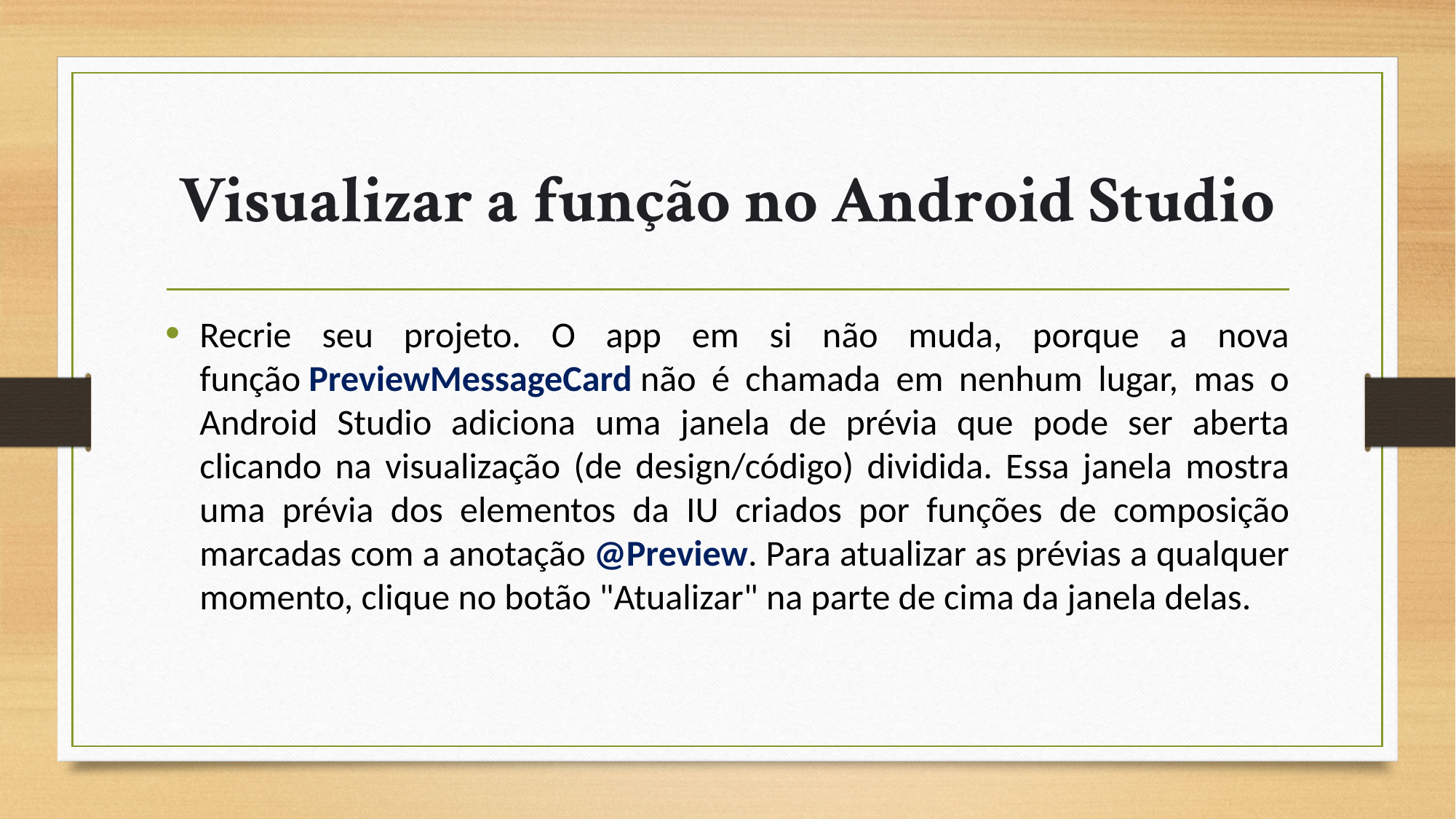

# Visualizar a função no Android Studio
Recrie seu projeto. O app em si não muda, porque a nova função PreviewMessageCard não é chamada em nenhum lugar, mas o Android Studio adiciona uma janela de prévia que pode ser aberta clicando na visualização (de design/código) dividida. Essa janela mostra uma prévia dos elementos da IU criados por funções de composição marcadas com a anotação @Preview. Para atualizar as prévias a qualquer momento, clique no botão "Atualizar" na parte de cima da janela delas.